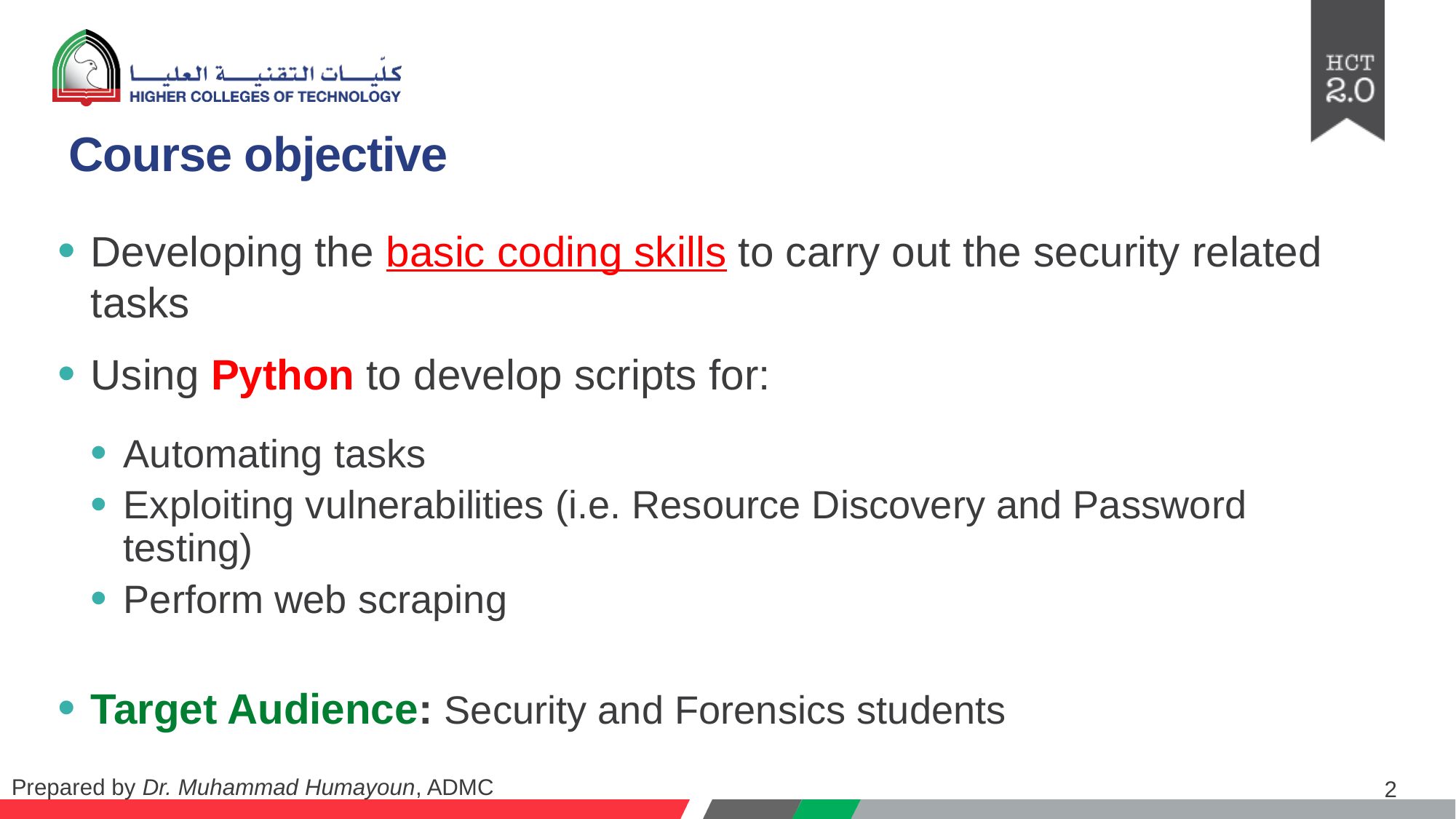

# Course objective
Developing the basic coding skills to carry out the security related tasks
Using Python to develop scripts for:
Automating tasks
Exploiting vulnerabilities (i.e. Resource Discovery and Password testing)
Perform web scraping
Target Audience: Security and Forensics students
2